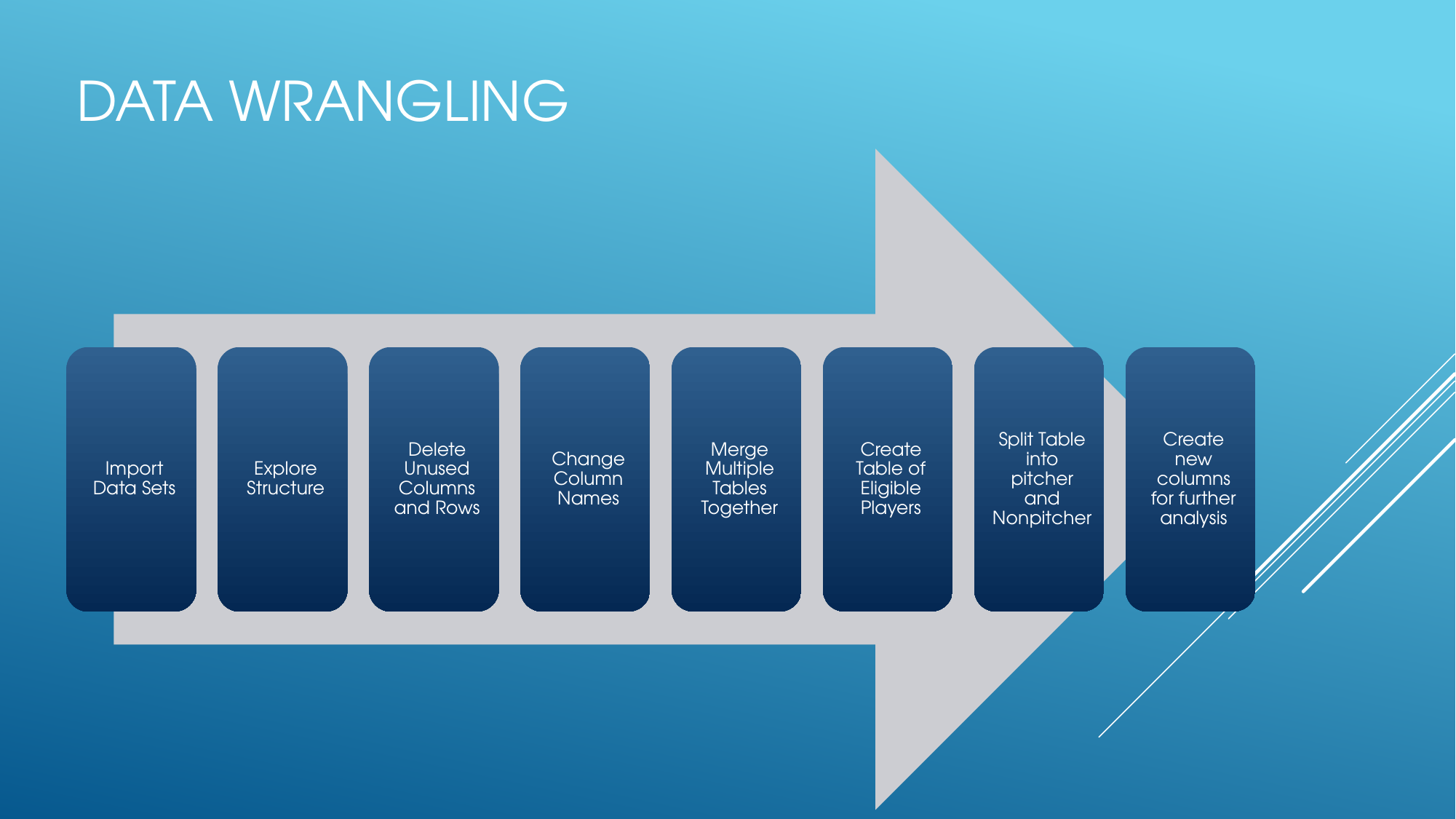

# Data Wrangling
Import Data Sets
Explore Structure
Delete Unused Columns and Rows
Change Column Names
Merge Multiple Tables Together
Create Table of Eligible Players
Split Table into pitcher and Nonpitcher
Create new columns for further analysis